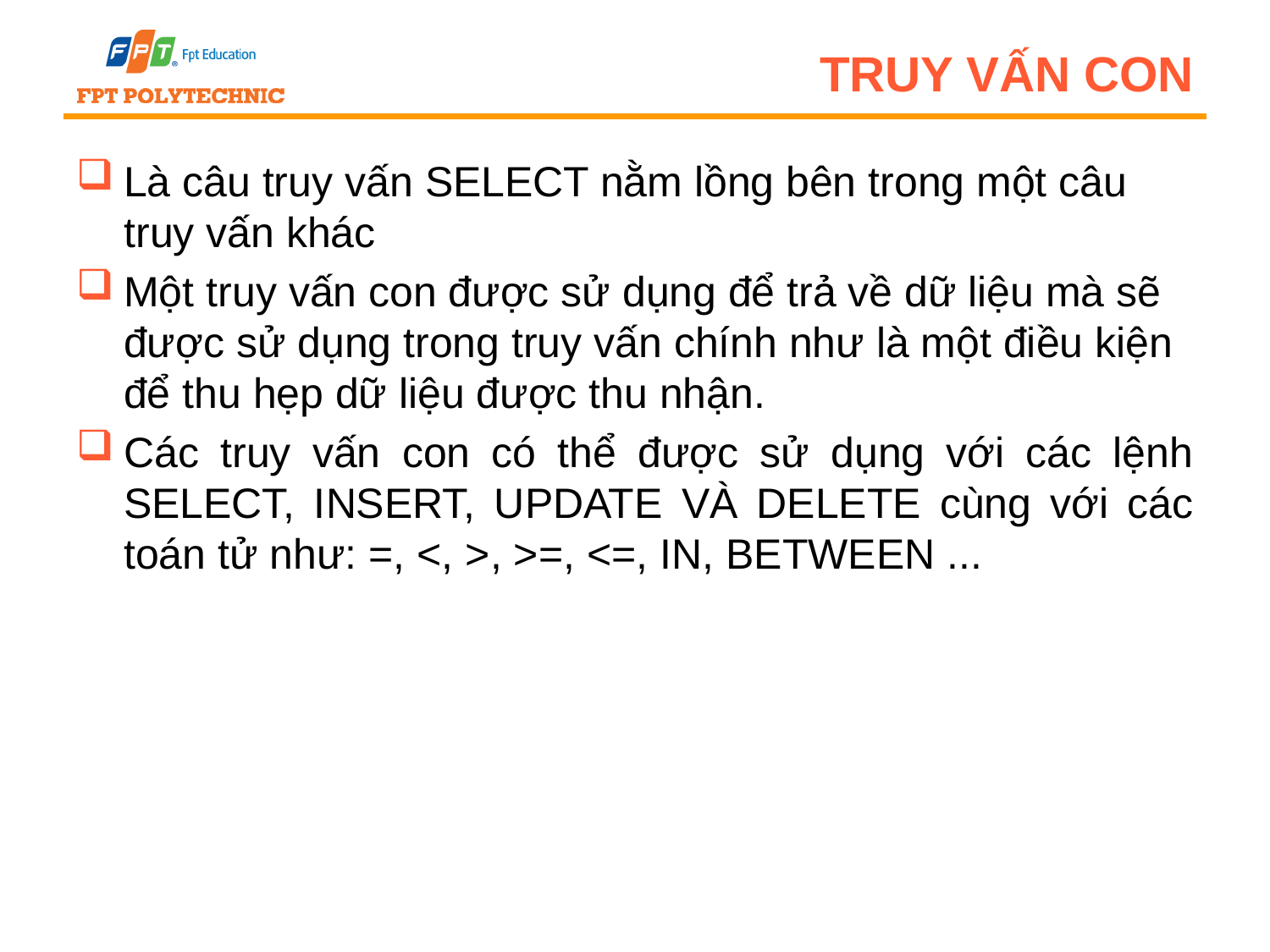

# TRUY VẤN CON
Là câu truy vấn SELECT nằm lồng bên trong một câu truy vấn khác
Một truy vấn con được sử dụng để trả về dữ liệu mà sẽ được sử dụng trong truy vấn chính như là một điều kiện để thu hẹp dữ liệu được thu nhận.
Các truy vấn con có thể được sử dụng với các lệnh SELECT, INSERT, UPDATE VÀ DELETE cùng với các toán tử như: =, <, >, >=, <=, IN, BETWEEN ...